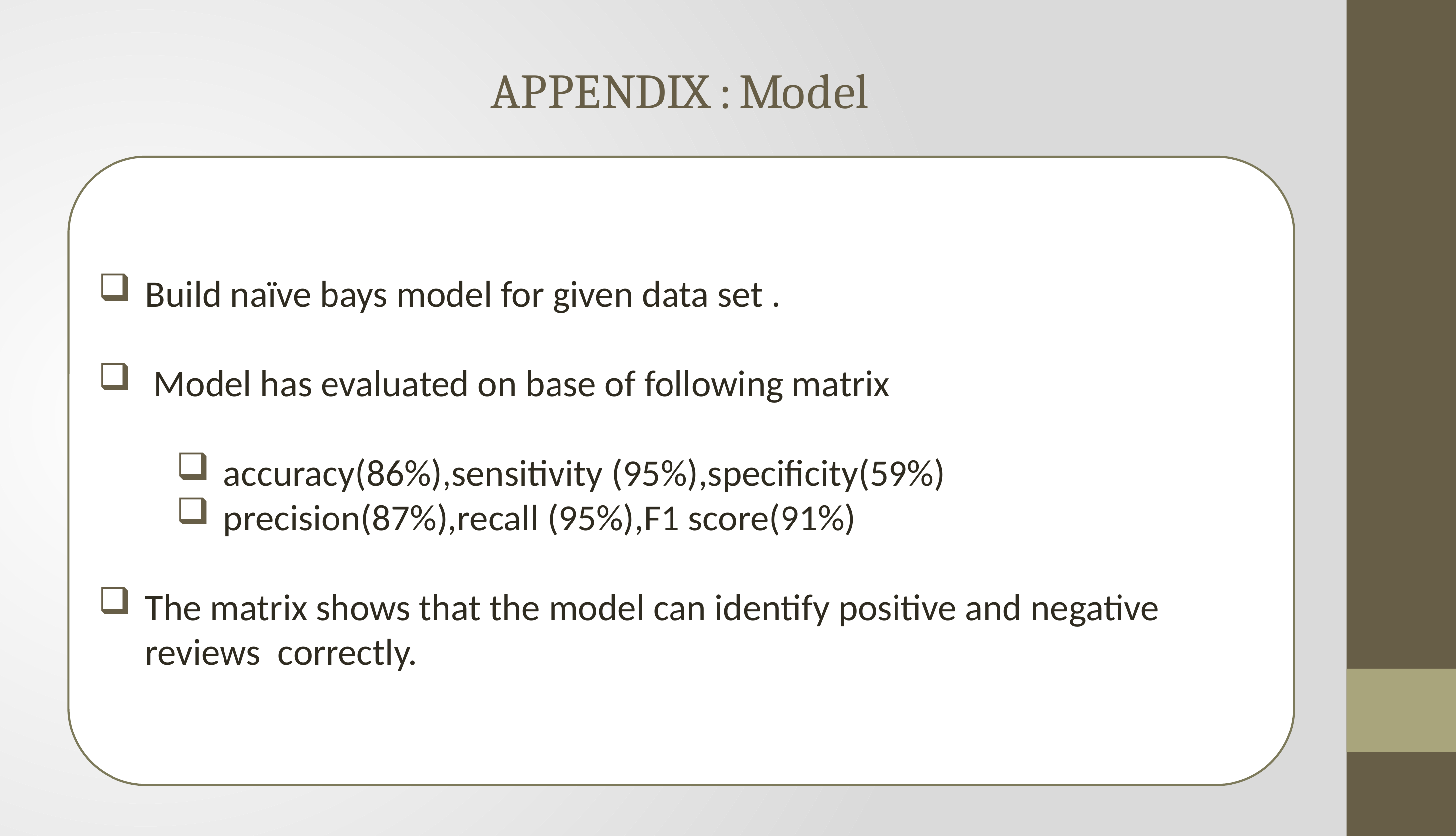

# APPENDIX : Model
Build naïve bays model for given data set .

 Model has evaluated on base of following matrix

accuracy(86%),sensitivity (95%),specificity(59%)
precision(87%),recall (95%),F1 score(91%)

The matrix shows that the model can identify positive and negative reviews  correctly.